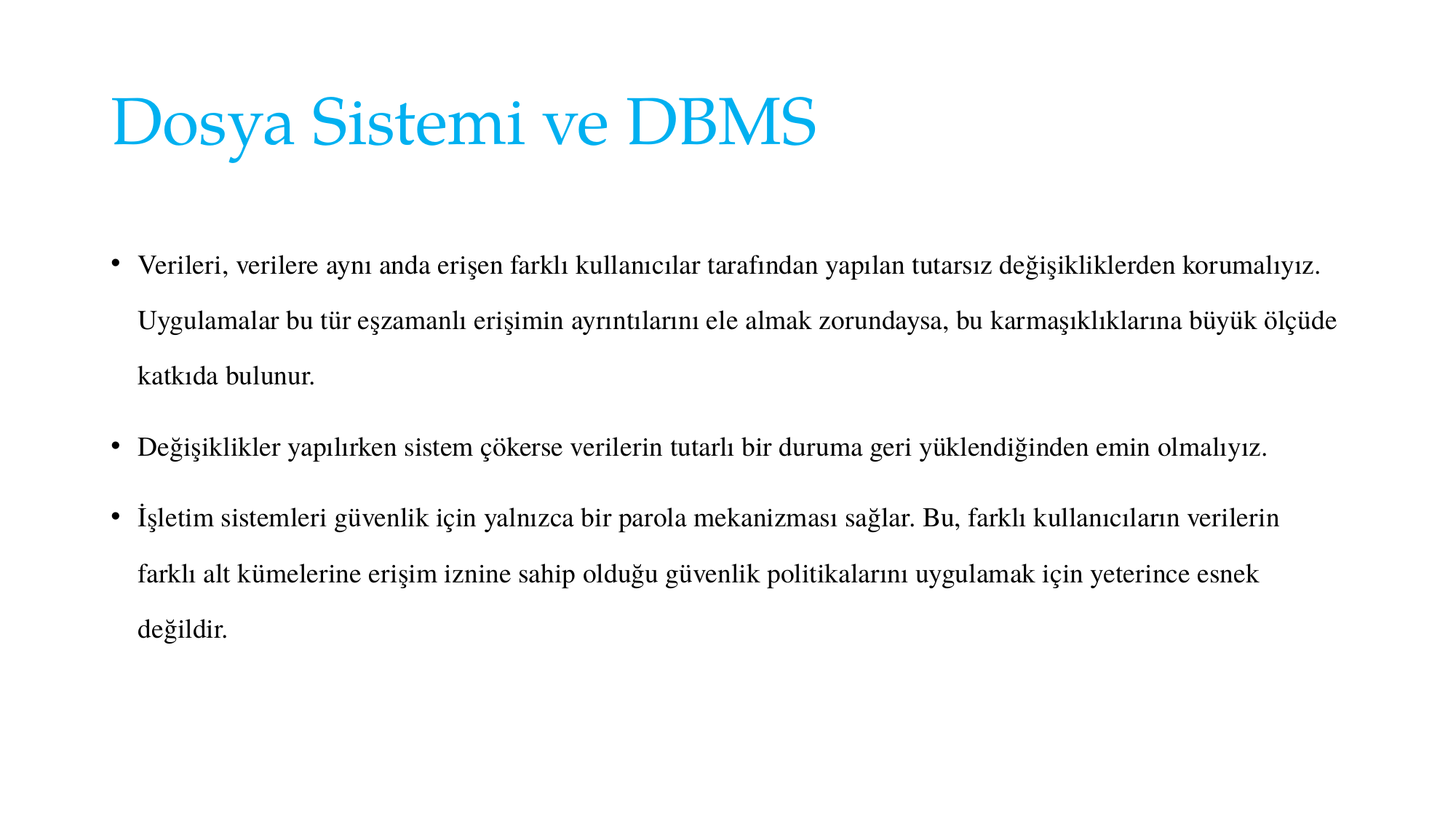

# Dosya Sistemi ve DBMS
Verileri, verilere aynı anda erişen farklı kullanıcılar tarafından yapılan tutarsız değişikliklerden korumalıyız. Uygulamalar bu tür eşzamanlı erişimin ayrıntılarını ele almak zorundaysa, bu karmaşıklıklarına büyük ölçüde katkıda bulunur.
Değişiklikler yapılırken sistem çökerse verilerin tutarlı bir duruma geri yüklendiğinden emin olmalıyız.
İşletim sistemleri güvenlik için yalnızca bir parola mekanizması sağlar. Bu, farklı kullanıcıların verilerin farklı alt kümelerine erişim iznine sahip olduğu güvenlik politikalarını uygulamak için yeterince esnek değildir.